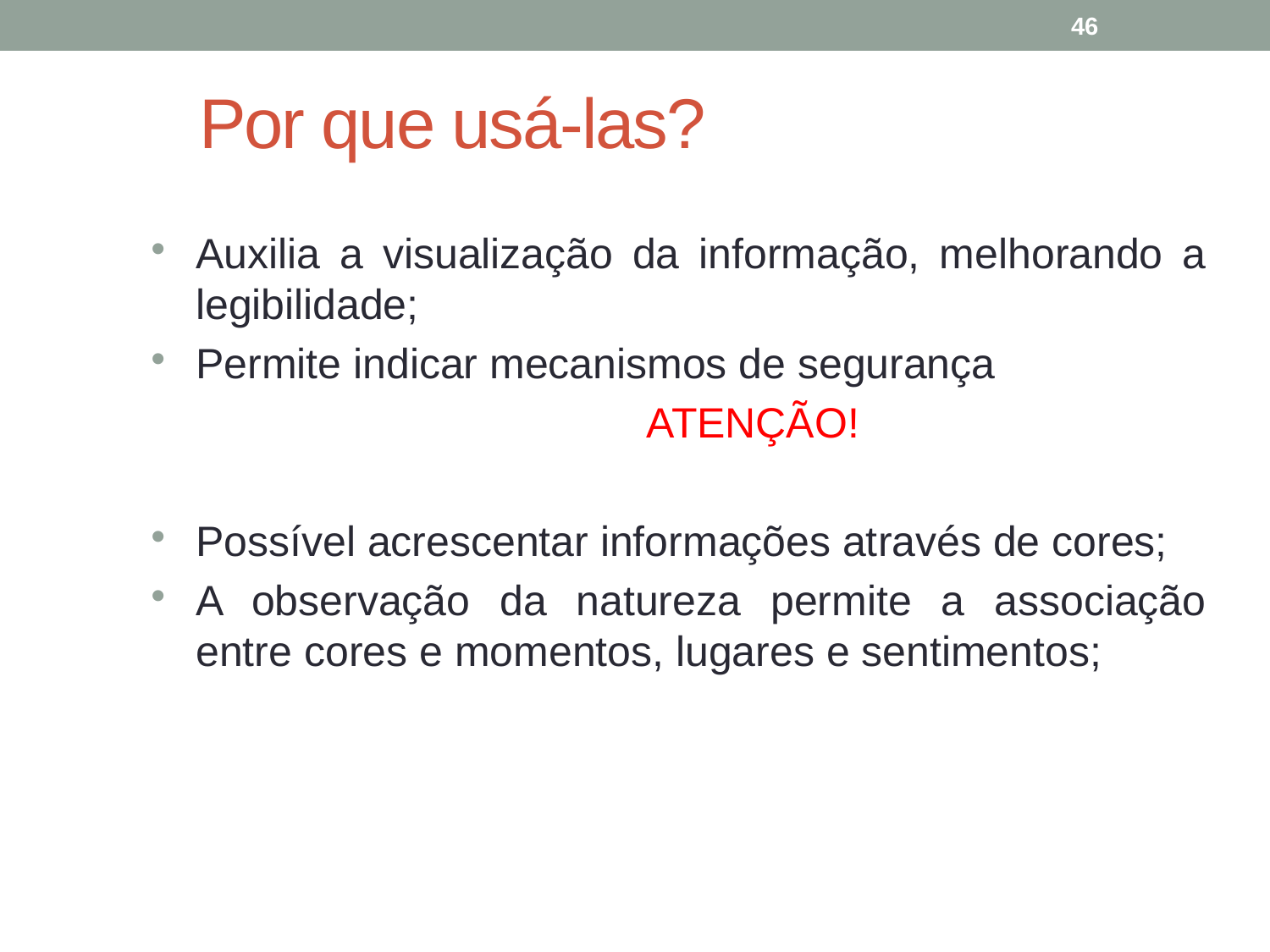

46
# Por que usá-las?
Auxilia a visualização da informação, melhorando a legibilidade;
Permite indicar mecanismos de segurança
                                      ATENÇÃO!

Possível acrescentar informações através de cores;
A observação da natureza permite a associação entre cores e momentos, lugares e sentimentos;